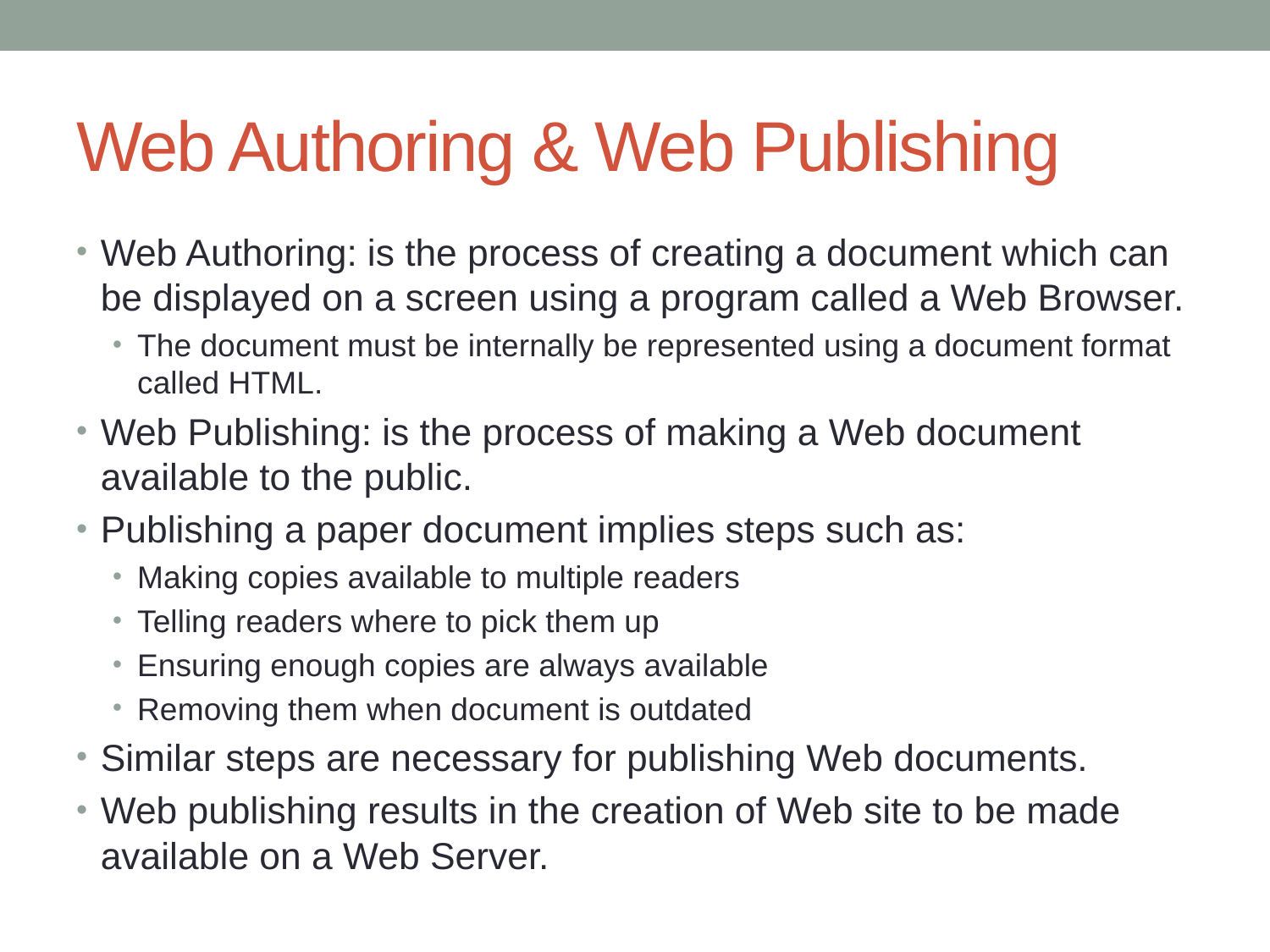

# Web Authoring & Web Publishing
Web Authoring: is the process of creating a document which can be displayed on a screen using a program called a Web Browser.
The document must be internally be represented using a document format called HTML.
Web Publishing: is the process of making a Web document available to the public.
Publishing a paper document implies steps such as:
Making copies available to multiple readers
Telling readers where to pick them up
Ensuring enough copies are always available
Removing them when document is outdated
Similar steps are necessary for publishing Web documents.
Web publishing results in the creation of Web site to be made available on a Web Server.